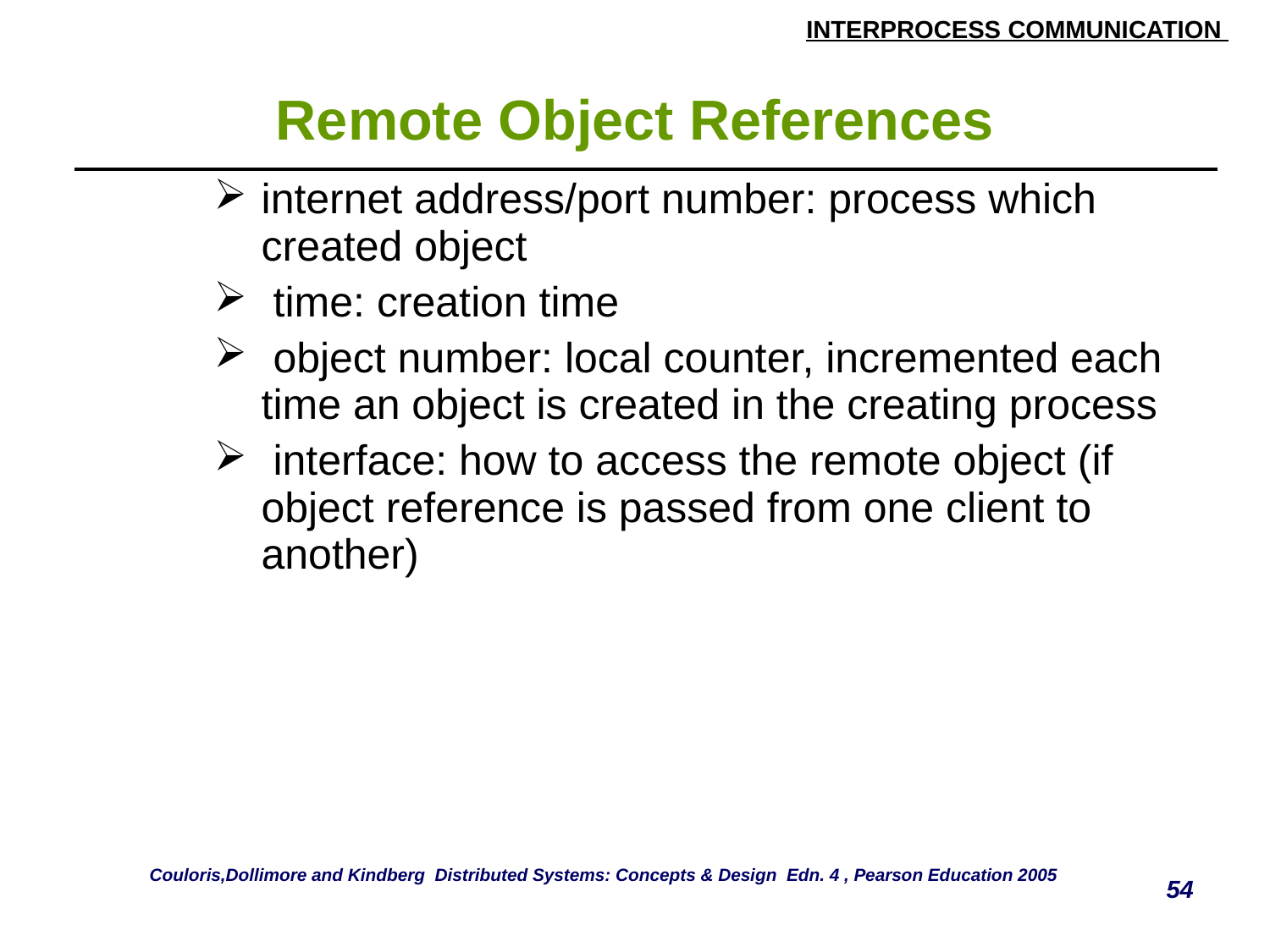

# Remote Object References
| internet address/port number: process which created object time: creation time object number: local counter, incremented each time an object is created in the creating process interface: how to access the remote object (if object reference is passed from one client to another) |
| --- |
Couloris,Dollimore and Kindberg  Distributed Systems: Concepts & Design  Edn. 4 , Pearson Education 2005
54